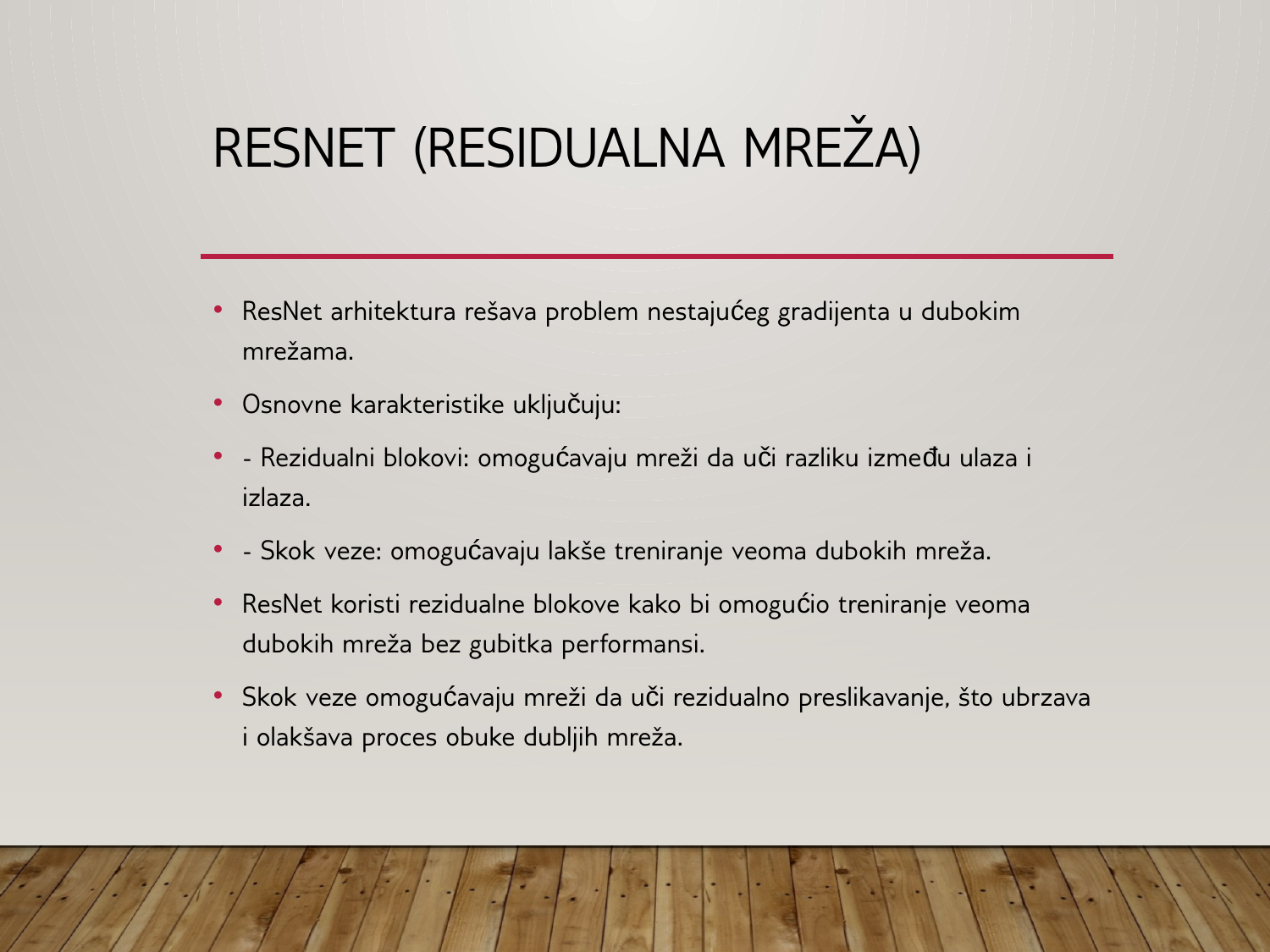

# ResNet (Residualna Mreža)
ResNet arhitektura rešava problem nestajućeg gradijenta u dubokim mrežama.
Osnovne karakteristike uključuju:
- Rezidualni blokovi: omogućavaju mreži da uči razliku između ulaza i izlaza.
- Skok veze: omogućavaju lakše treniranje veoma dubokih mreža.
ResNet koristi rezidualne blokove kako bi omogućio treniranje veoma dubokih mreža bez gubitka performansi.
Skok veze omogućavaju mreži da uči rezidualno preslikavanje, što ubrzava i olakšava proces obuke dubljih mreža.